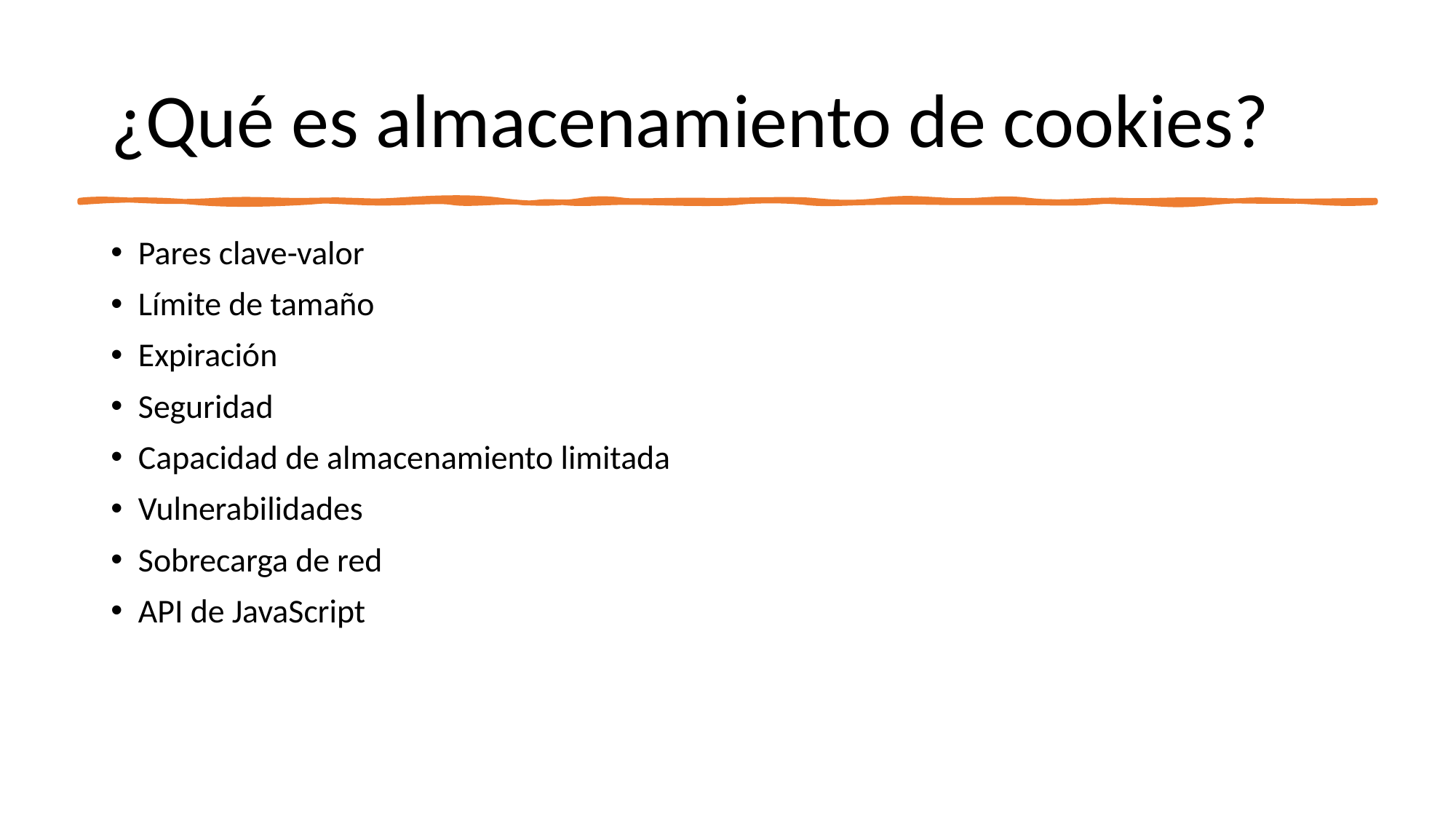

# ¿Qué es almacenamiento de cookies?

Pares clave-valor
Límite de tamaño
Expiración
Seguridad
Capacidad de almacenamiento limitada
Vulnerabilidades
Sobrecarga de red
API de JavaScript